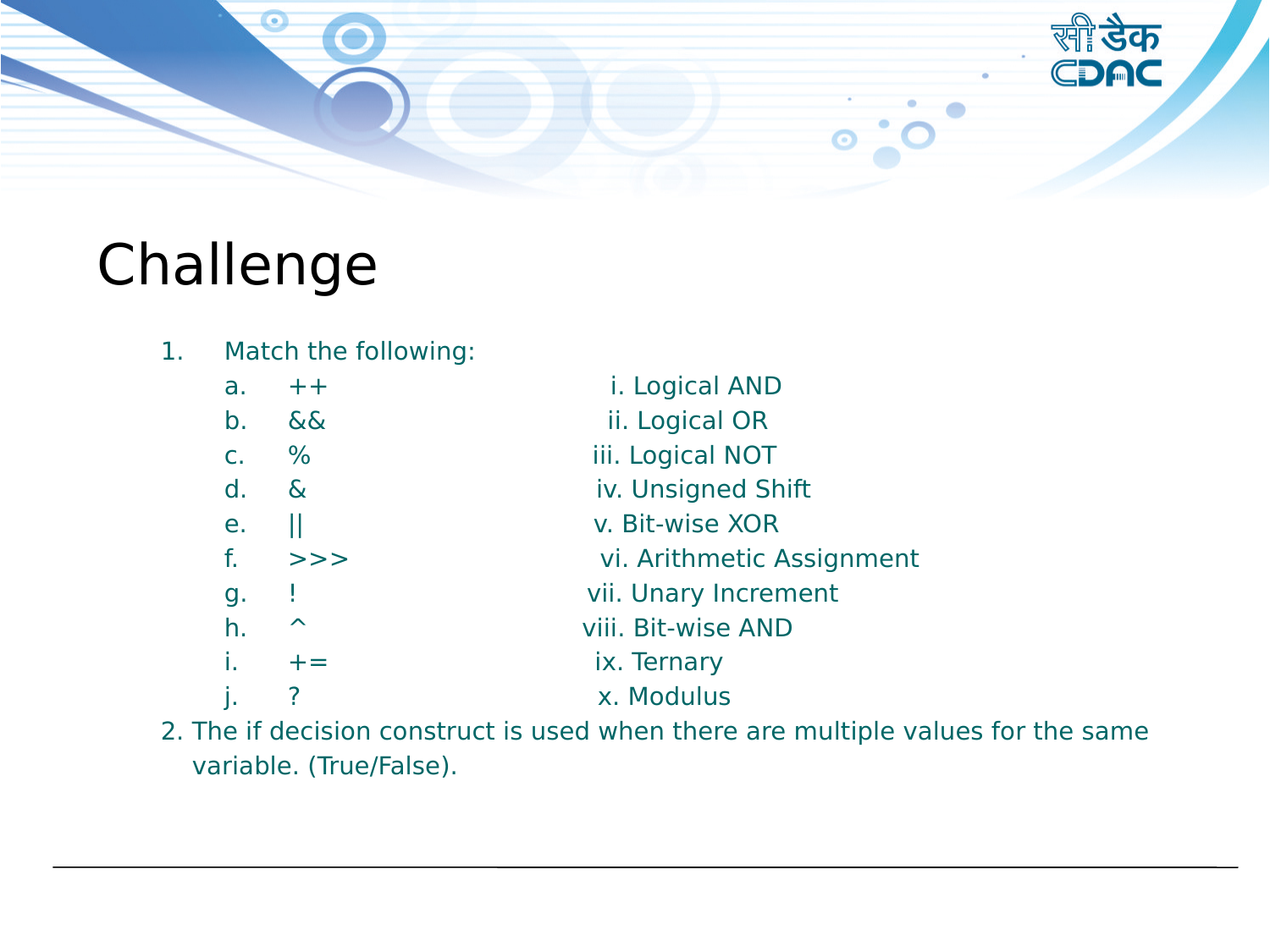

Challenge

Match the following:
++                                    i. Logical AND
&&                                    ii. Logical OR
c. 	%                                    iii. Logical NOT
d. 	&                                     iv. Unsigned Shift
e.	||                                     v. Bit-wise XOR
>>>                                vi. Arithmetic Assignment
!                                     vii. Unary Increment
h.	^                                   viii. Bit-wise AND
i. 	+=                                  ix. Ternary
j. 	?                                      x. Modulus
2. The if decision construct is used when there are multiple values for the same
    variable. (True/False).